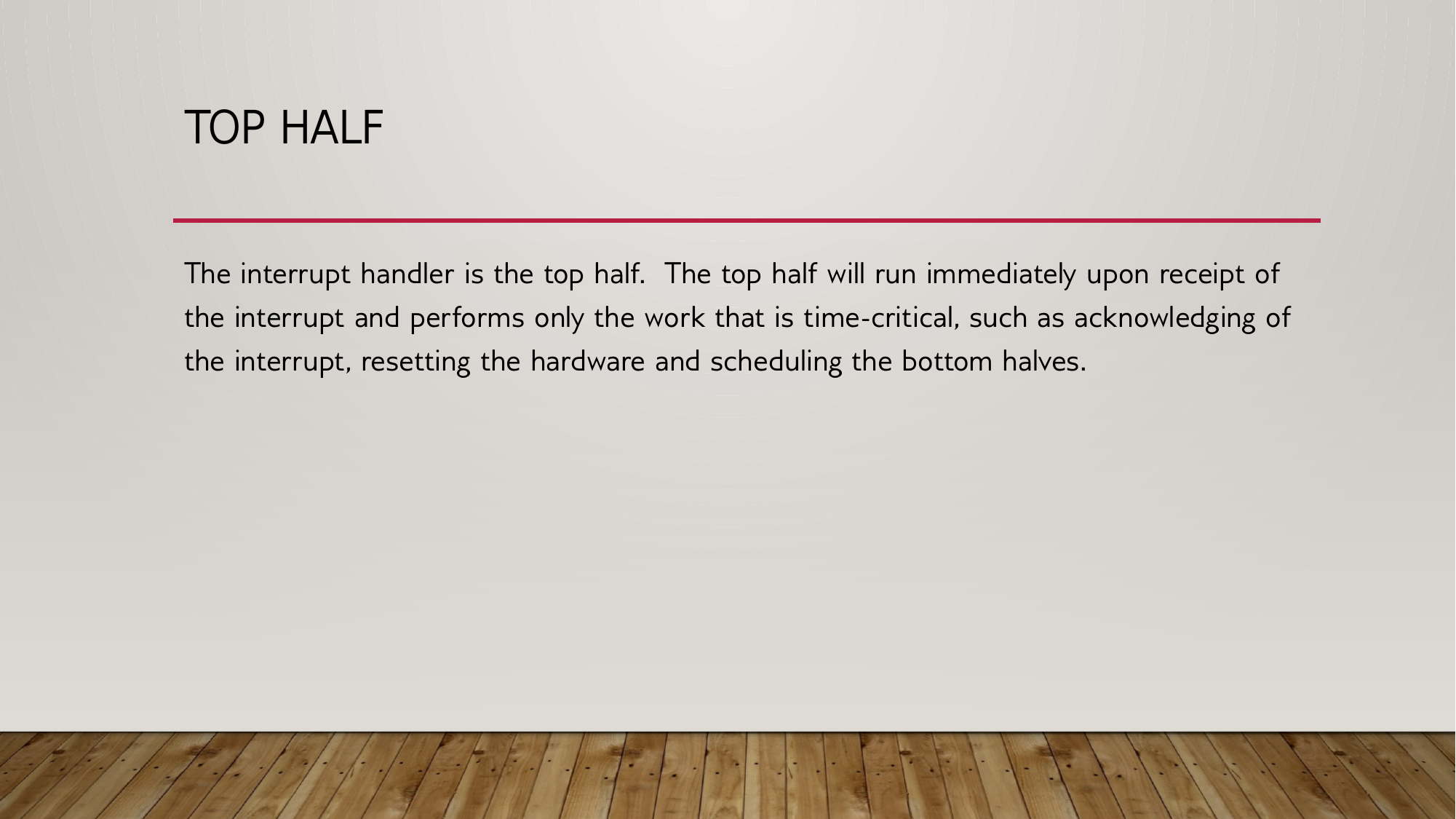

# Top half
The interrupt handler is the top half.  The top half will run immediately upon receipt of the interrupt and performs only the work that is time-critical, such as acknowledging of the interrupt, resetting the hardware and scheduling the bottom halves.